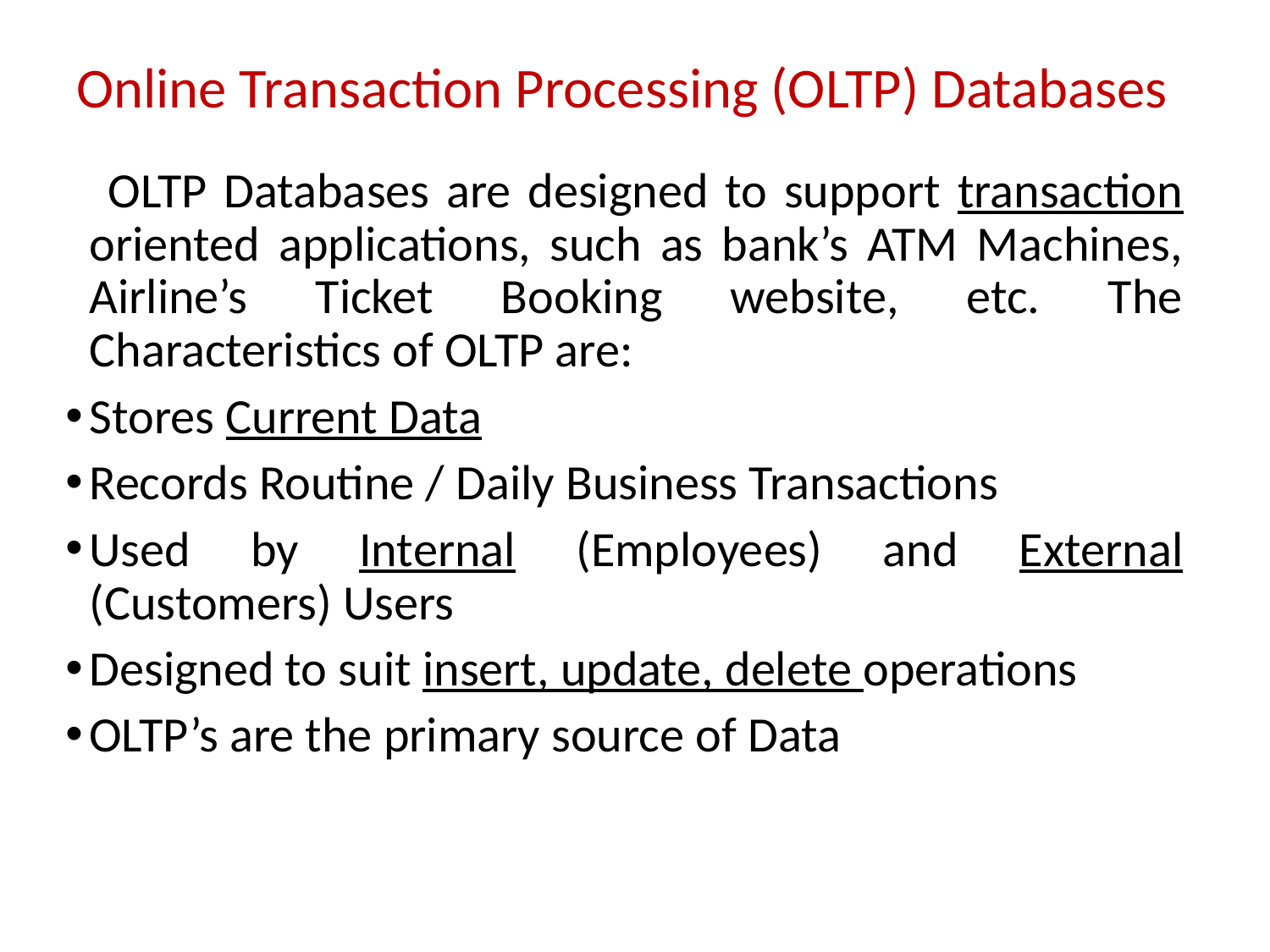

# Online Transaction Processing (OLTP) Databases
   OLTP Databases are designed to support transaction oriented applications, such as bank’s ATM Machines, Airline’s Ticket Booking website, etc. The Characteristics of OLTP are:
Stores Current Data
Records Routine / Daily Business Transactions
Used by Internal (Employees) and External (Customers) Users
Designed to suit insert, update, delete operations
OLTP’s are the primary source of Data